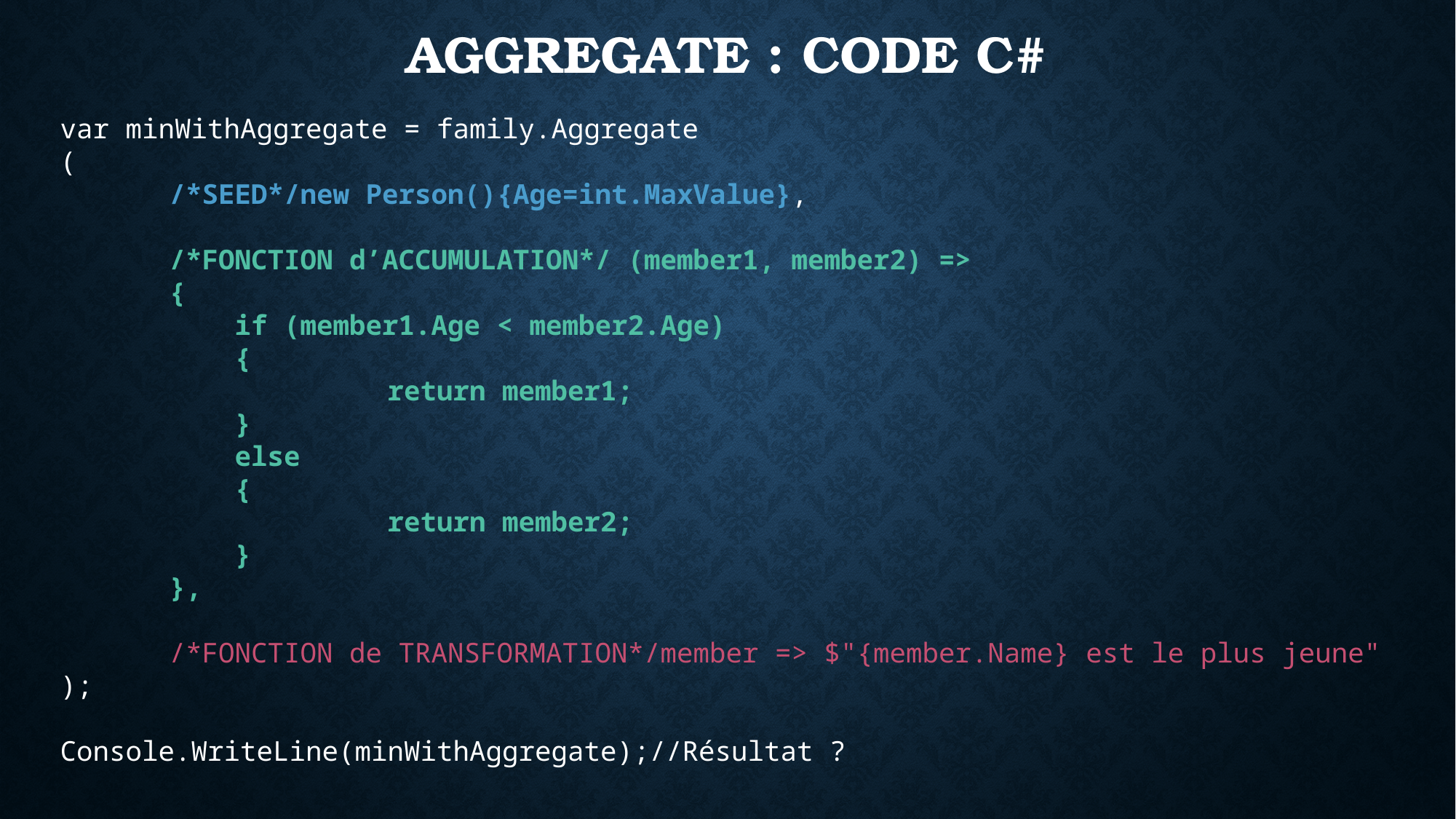

# Aggregate : code c#
var minWithAggregate = family.Aggregate
(
	/*SEED*/new Person(){Age=int.MaxValue},

	/*FONCTION d’ACCUMULATION*/ (member1, member2) =>
	{
	    if (member1.Age < member2.Age)
	    {
			return member1;
	    }
	    else
	    {
			return member2;
	    }
	},

	/*FONCTION de TRANSFORMATION*/member => $"{member.Name} est le plus jeune"
);

Console.WriteLine(minWithAggregate);//Résultat ?